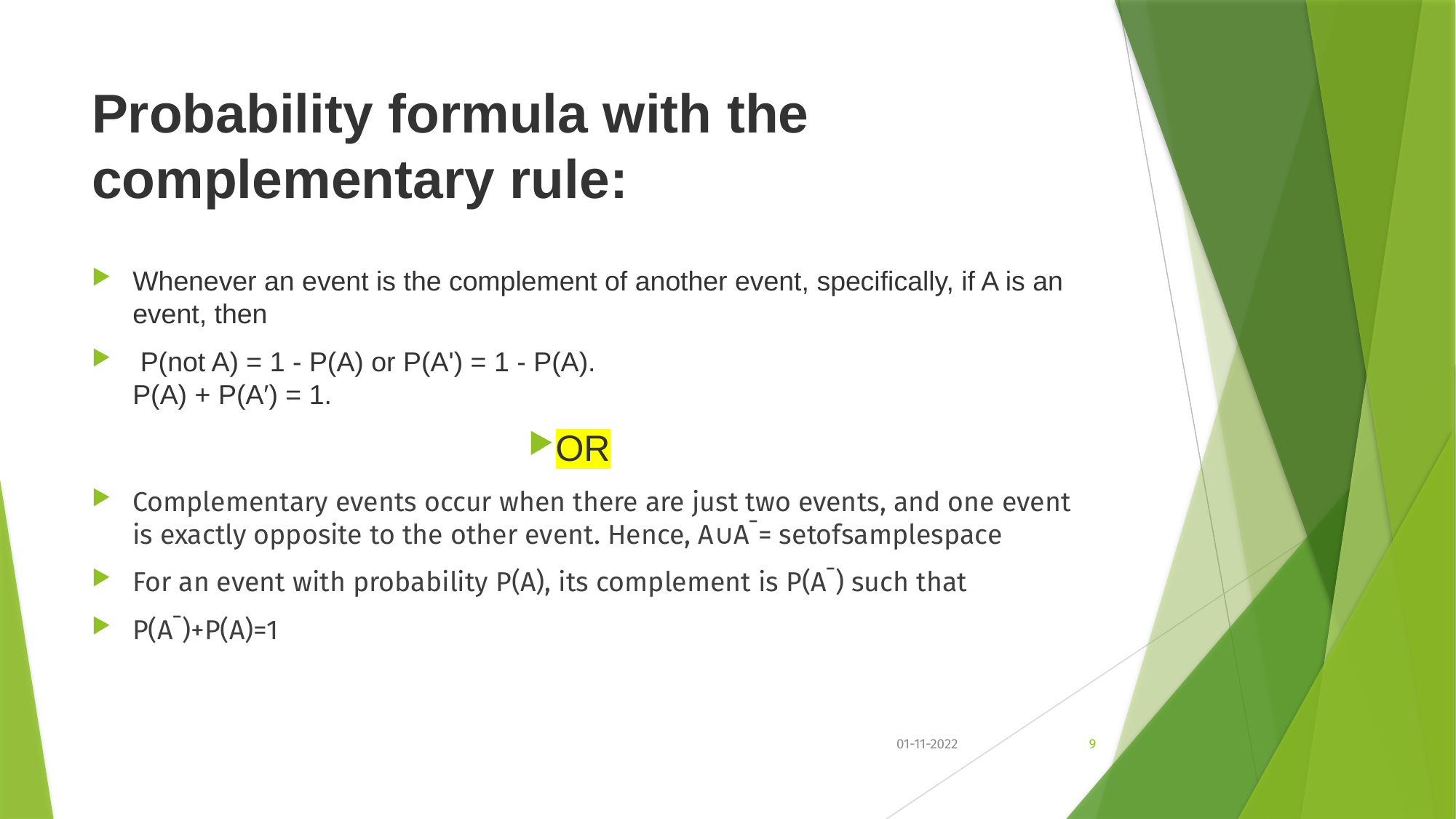

# Probability formula with the complementary rule:
Whenever an event is the complement of another event, specifically, if A is an event, then
 P(not A) = 1 - P(A) or P(A') = 1 - P(A).
P(A) + P(A′) = 1.
OR
Complementary events occur when there are just two events, and one event is exactly opposite to the other event. Hence, A∪A¯= setofsamplespace
For an event with probability P(A), its complement is P(A¯) such that
P(A¯)+P(A)=1
01-11-2022
9